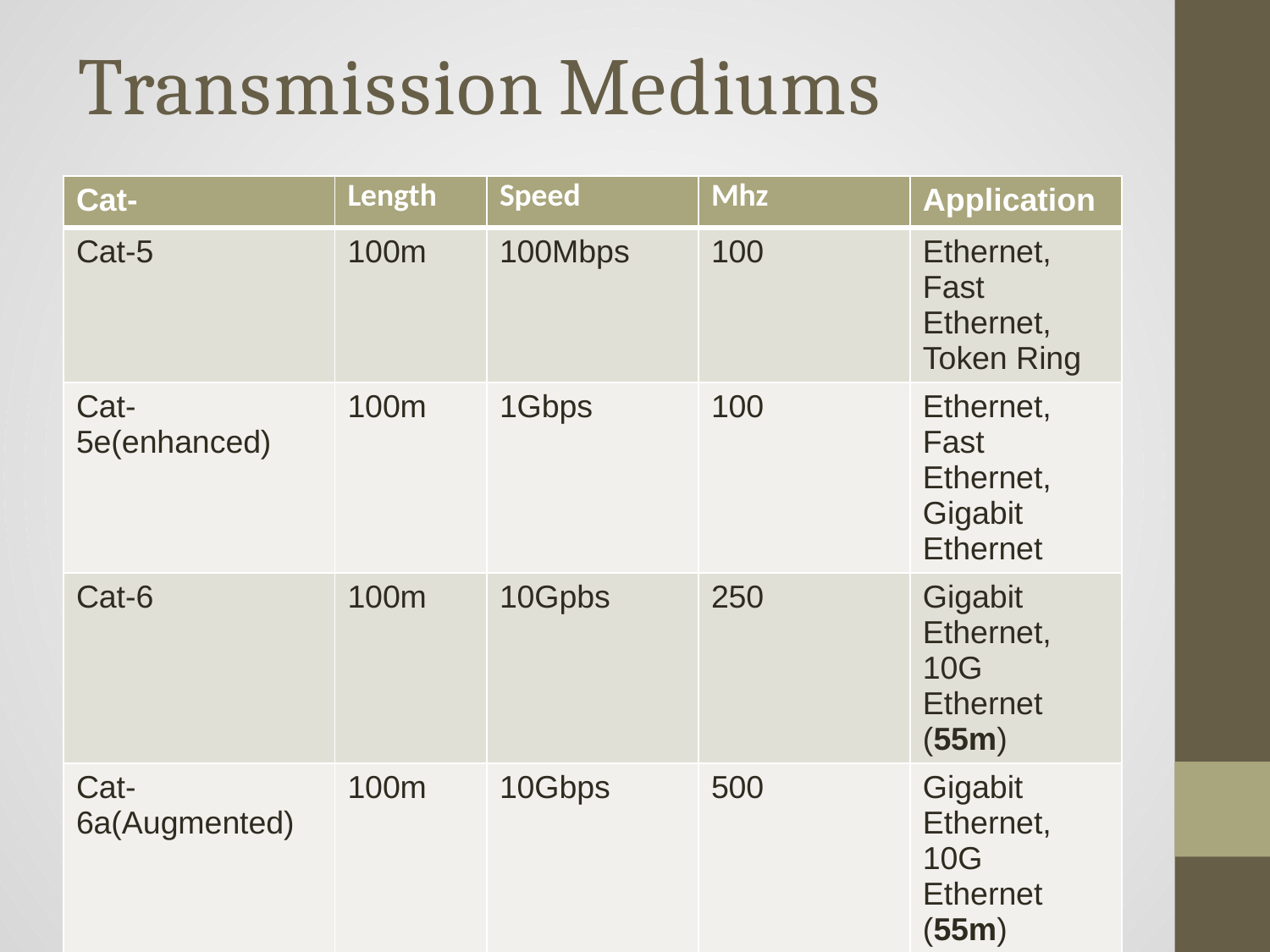

# Transmission Mediums
| Cat- | Length | Speed | Mhz | Application |
| --- | --- | --- | --- | --- |
| Cat-5 | 100m | 100Mbps | 100 | Ethernet, Fast Ethernet, Token Ring |
| Cat-5e(enhanced) | 100m | 1Gbps | 100 | Ethernet, Fast Ethernet, Gigabit Ethernet |
| Cat-6 | 100m | 10Gpbs | 250 | Gigabit Ethernet, 10G Ethernet (55m) |
| Cat-6a(Augmented) | 100m | 10Gbps | 500 | Gigabit Ethernet, 10G Ethernet (55m) |